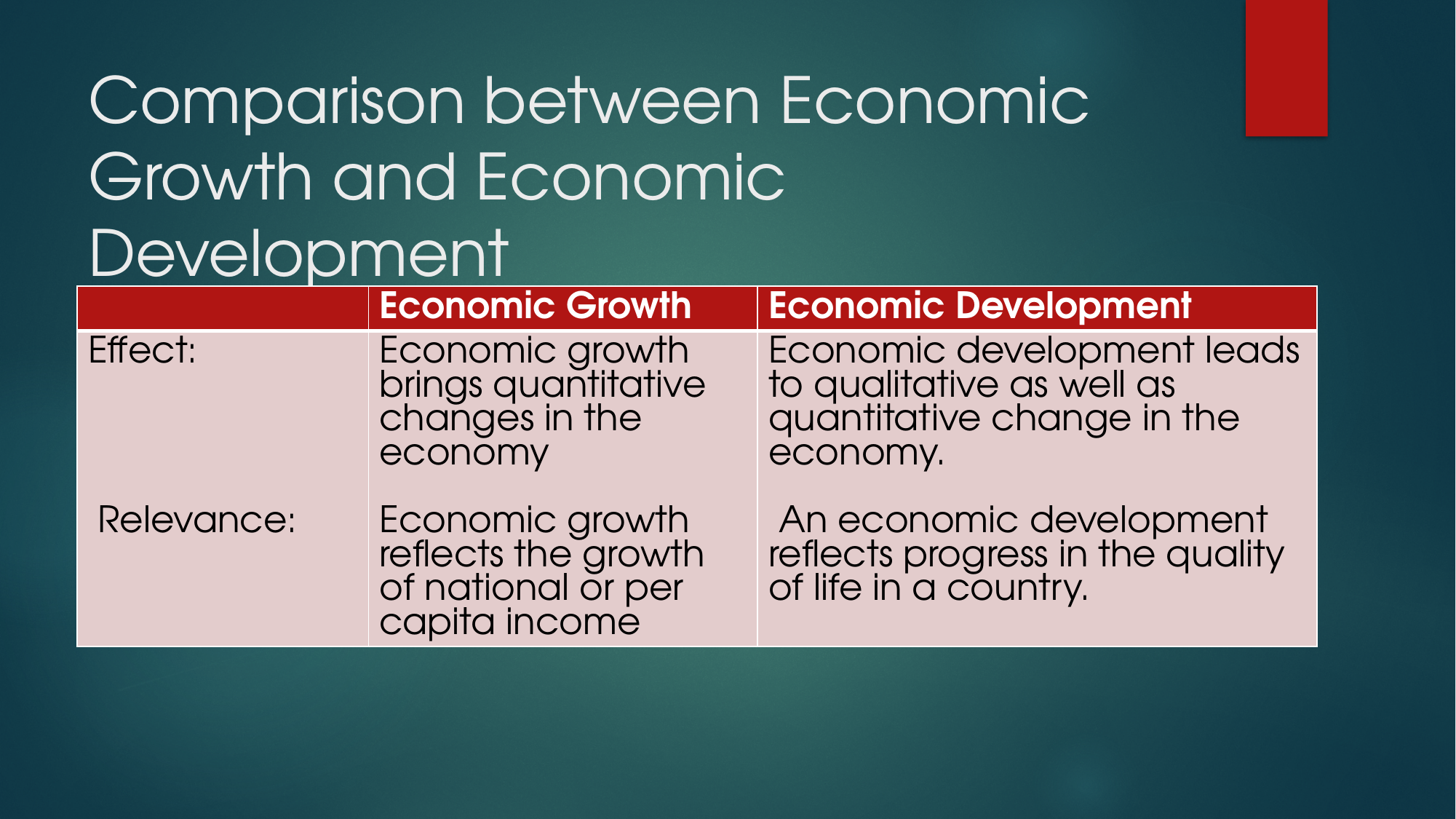

# Comparison between Economic Growth and Economic Development
|  | Economic Growth | Economic Development |
| --- | --- | --- |
| Effect: Relevance: | Economic growth brings quantitative changes in the economy Economic growth reflects the growth of national or per capita income | Economic development leads to qualitative as well as quantitative change in the economy. An economic development reflects progress in the quality of life in a country. |